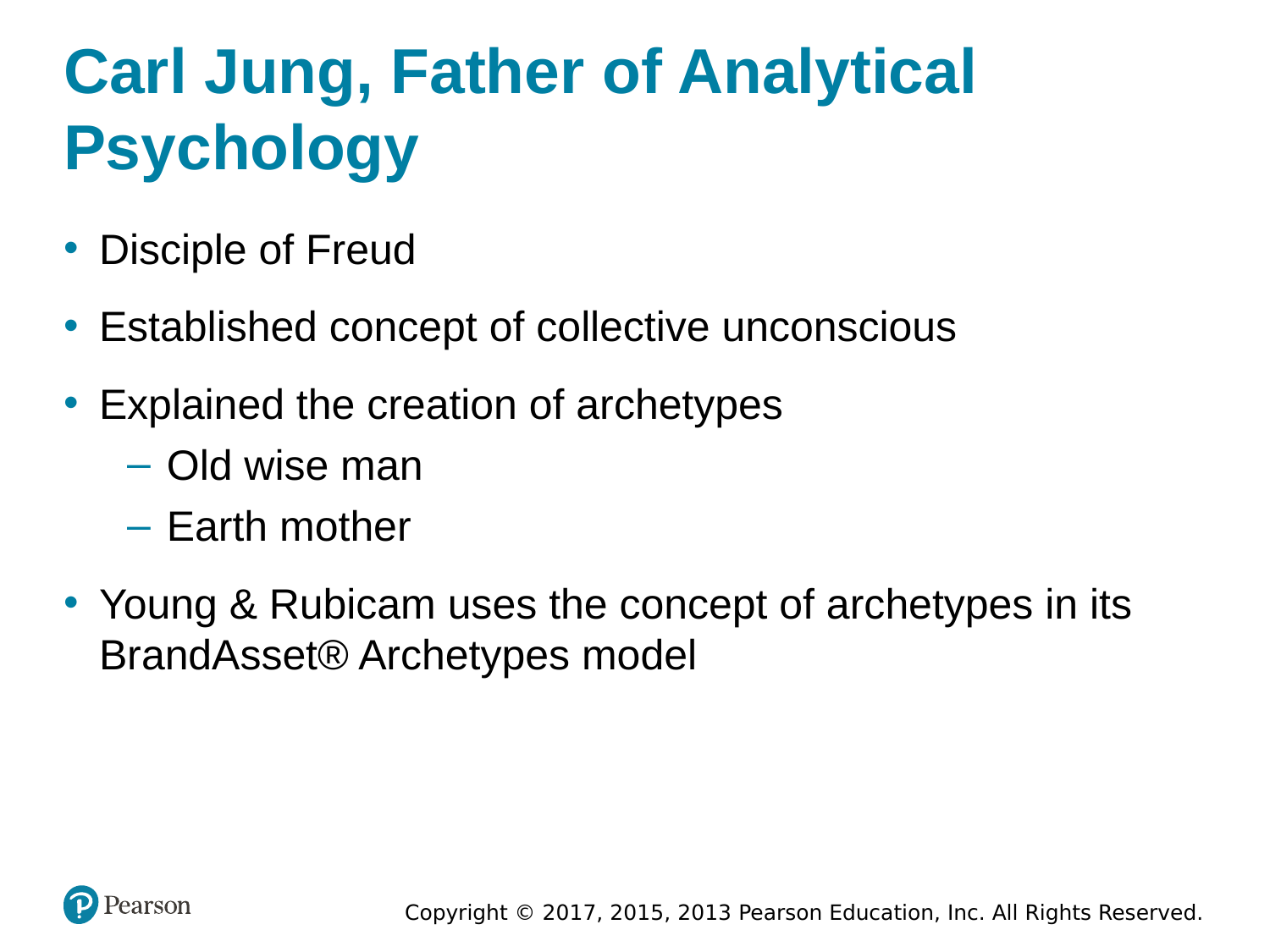

# Carl Jung, Father of Analytical Psychology
Disciple of Freud
Established concept of collective unconscious
Explained the creation of archetypes
Old wise man
Earth mother
Young & Rubicam uses the concept of archetypes in its BrandAsset® Archetypes model